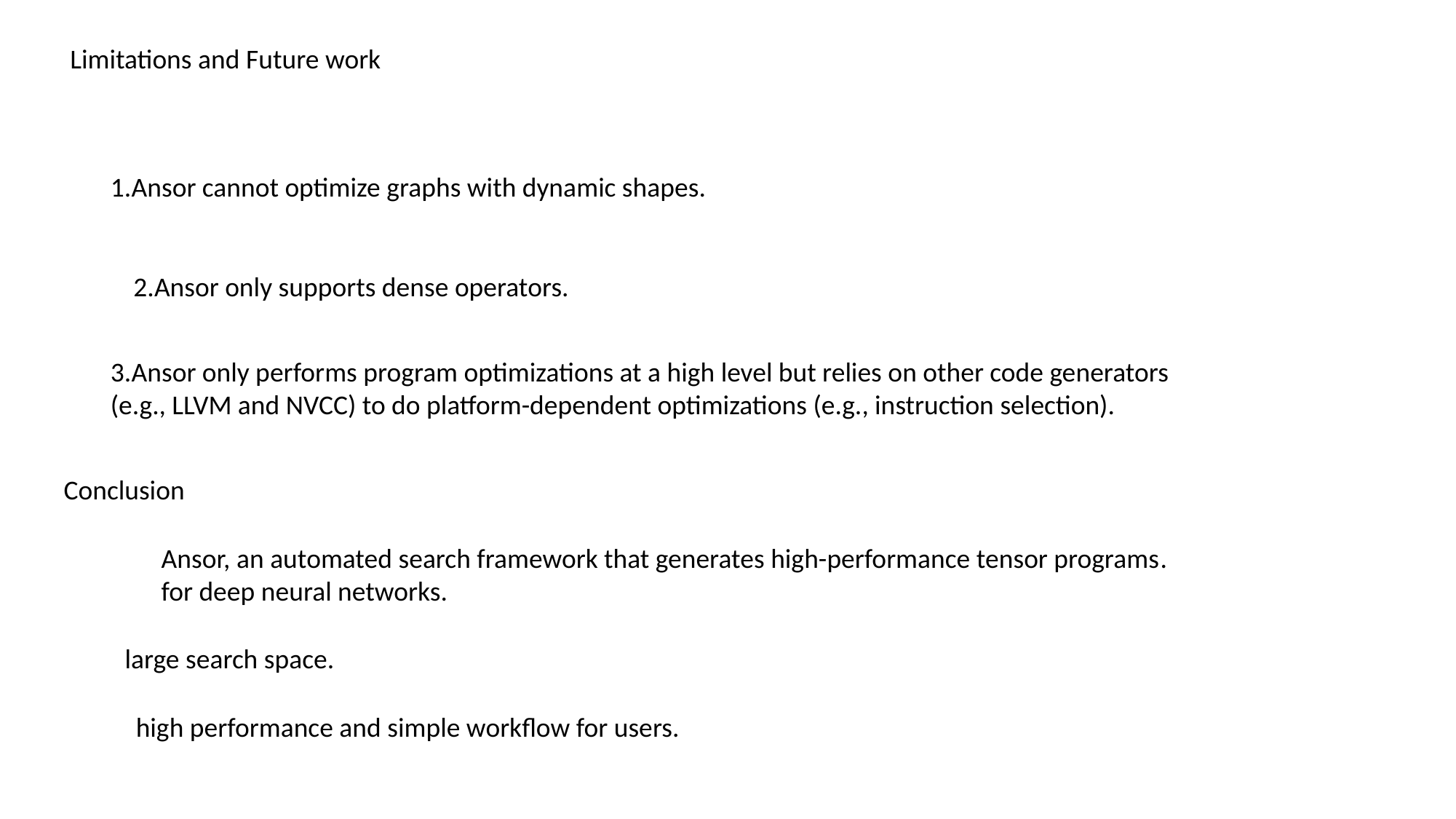

Limitations and Future work
1.Ansor cannot optimize graphs with dynamic shapes.
2.Ansor only supports dense operators.
3.Ansor only performs program optimizations at a high level but relies on other code generators
(e.g., LLVM and NVCC) to do platform-dependent optimizations (e.g., instruction selection).
Conclusion
Ansor, an automated search framework that generates high-performance tensor programs.
for deep neural networks.
large search space.
high performance and simple workflow for users.